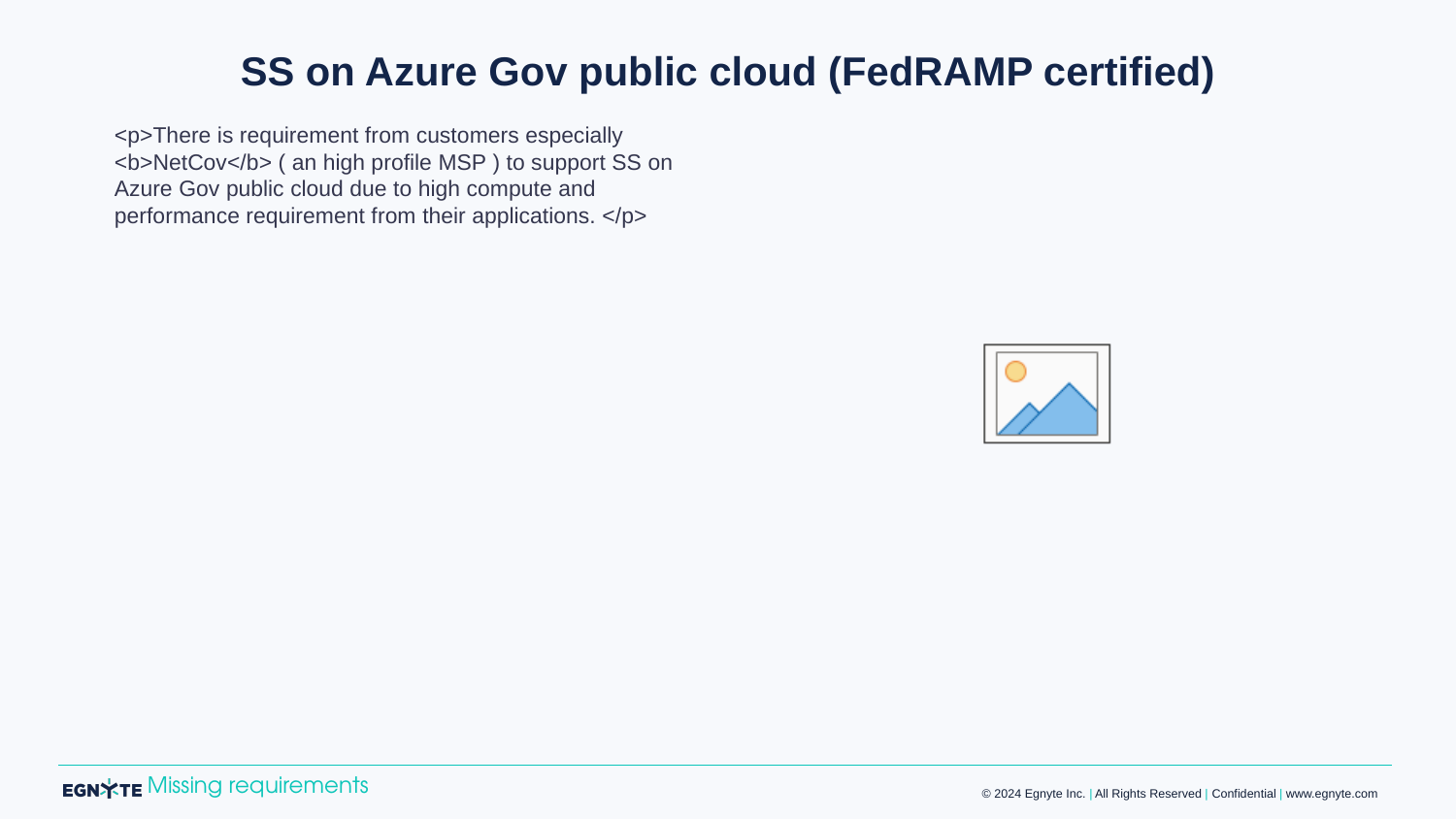

# SS on Azure Gov public cloud (FedRAMP certified)
<p>There is requirement from customers especially <b>NetCov</b> ( an high profile MSP ) to support SS on Azure Gov public cloud due to high compute and performance requirement from their applications. </p>

Missing requirements